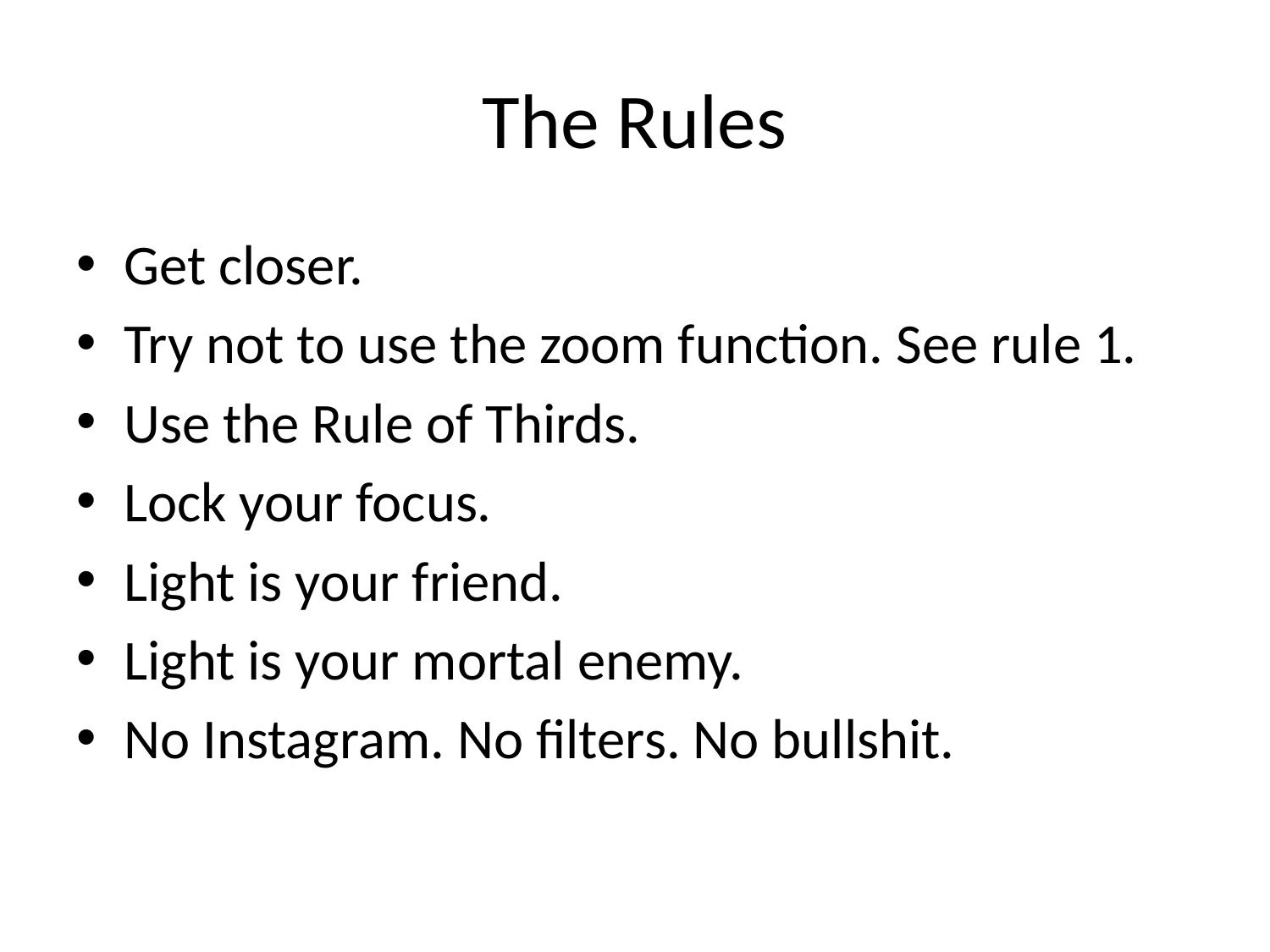

# The Rules
Get closer.
Try not to use the zoom function. See rule 1.
Use the Rule of Thirds.
Lock your focus.
Light is your friend.
Light is your mortal enemy.
No Instagram. No filters. No bullshit.